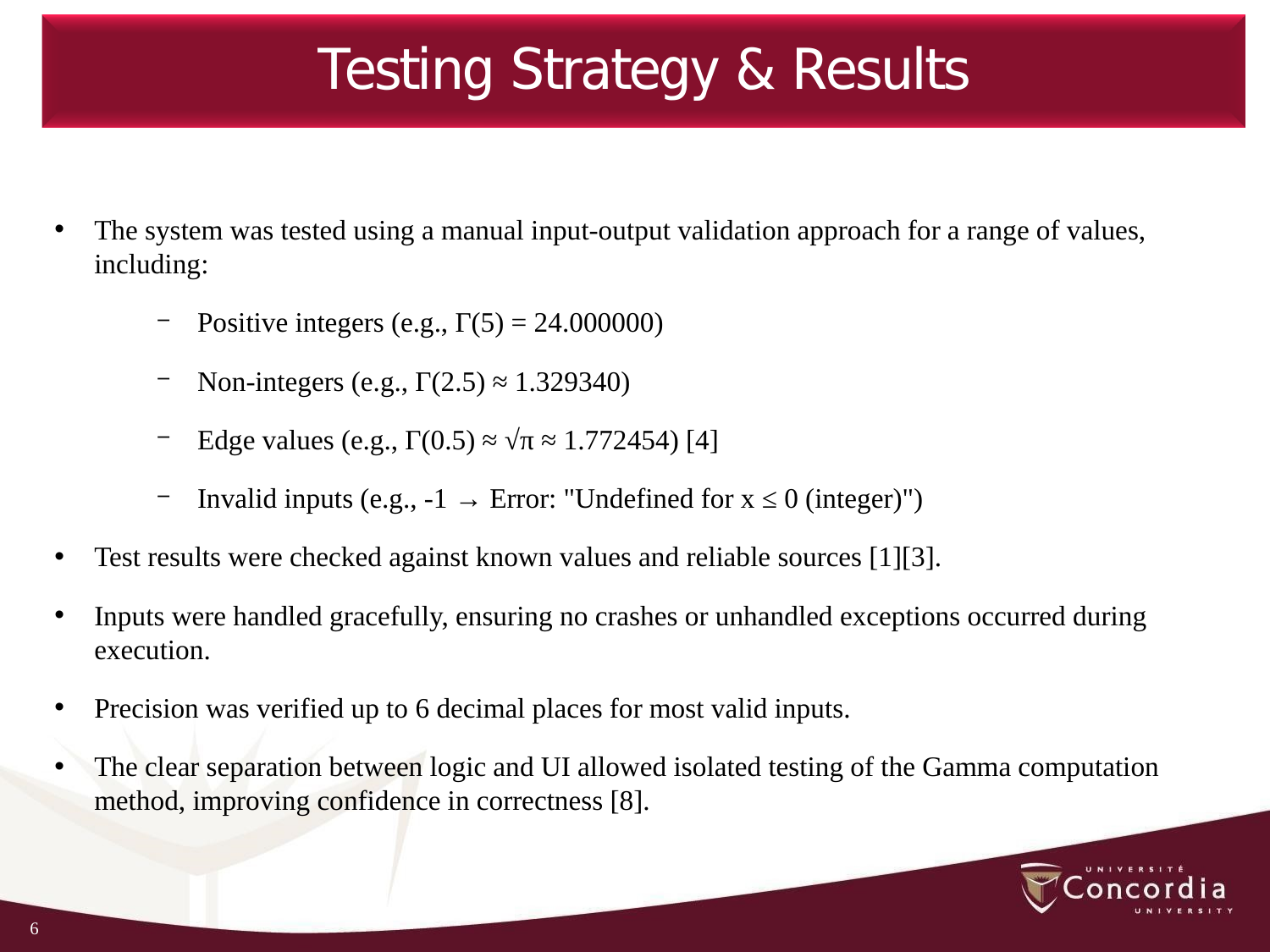

Testing Strategy & Results
The system was tested using a manual input-output validation approach for a range of values, including:
Positive integers (e.g., Γ(5) = 24.000000)
Non-integers (e.g., Γ(2.5) ≈ 1.329340)
Edge values (e.g., Γ(0.5) ≈ √π ≈ 1.772454) [4]
Invalid inputs (e.g., -1 → Error: "Undefined for x ≤ 0 (integer)")
Test results were checked against known values and reliable sources [1][3].
Inputs were handled gracefully, ensuring no crashes or unhandled exceptions occurred during execution.
Precision was verified up to 6 decimal places for most valid inputs.
The clear separation between logic and UI allowed isolated testing of the Gamma computation method, improving confidence in correctness [8].
6